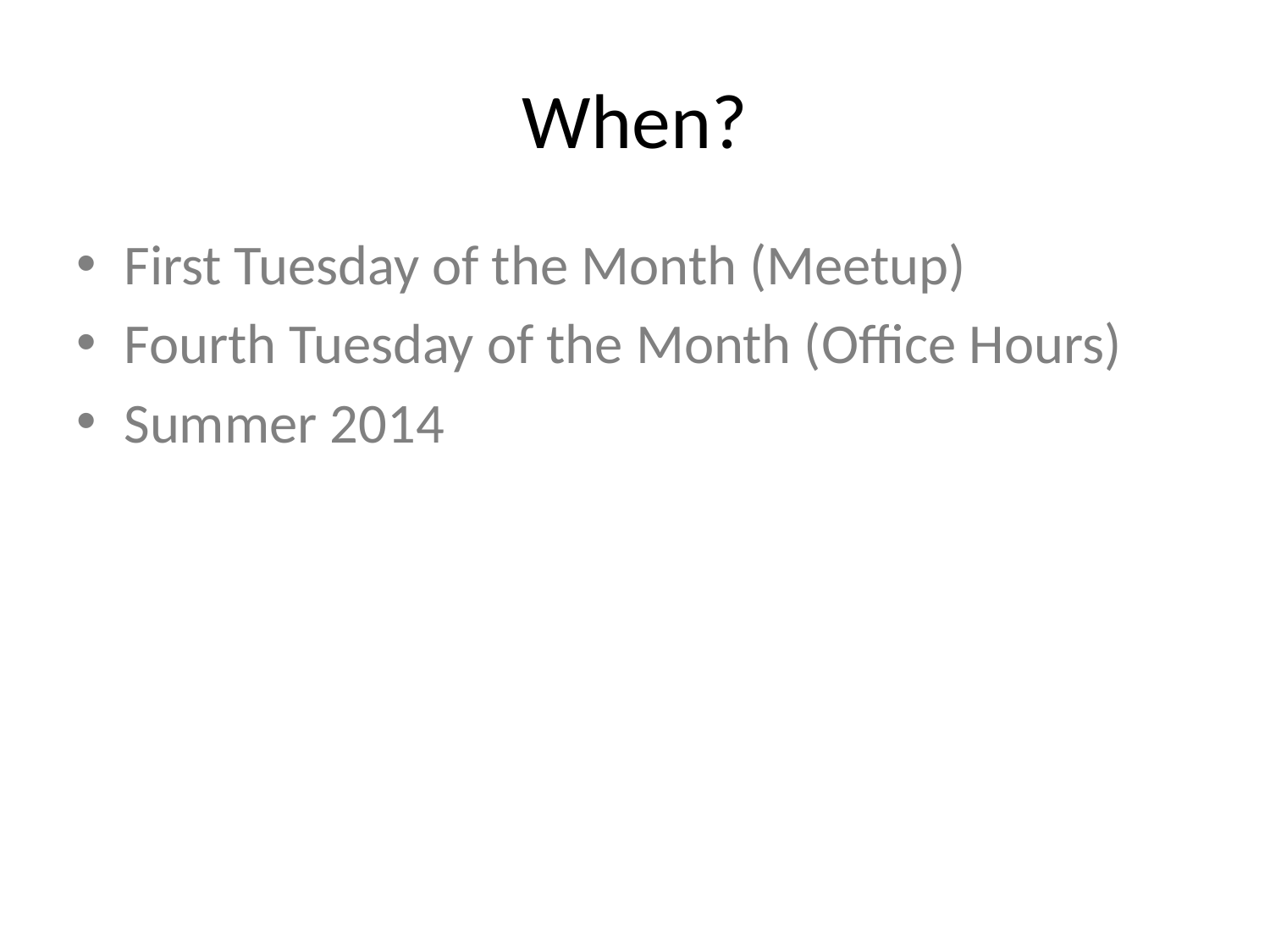

# When?
First Tuesday of the Month (Meetup)
Fourth Tuesday of the Month (Office Hours)
Summer 2014